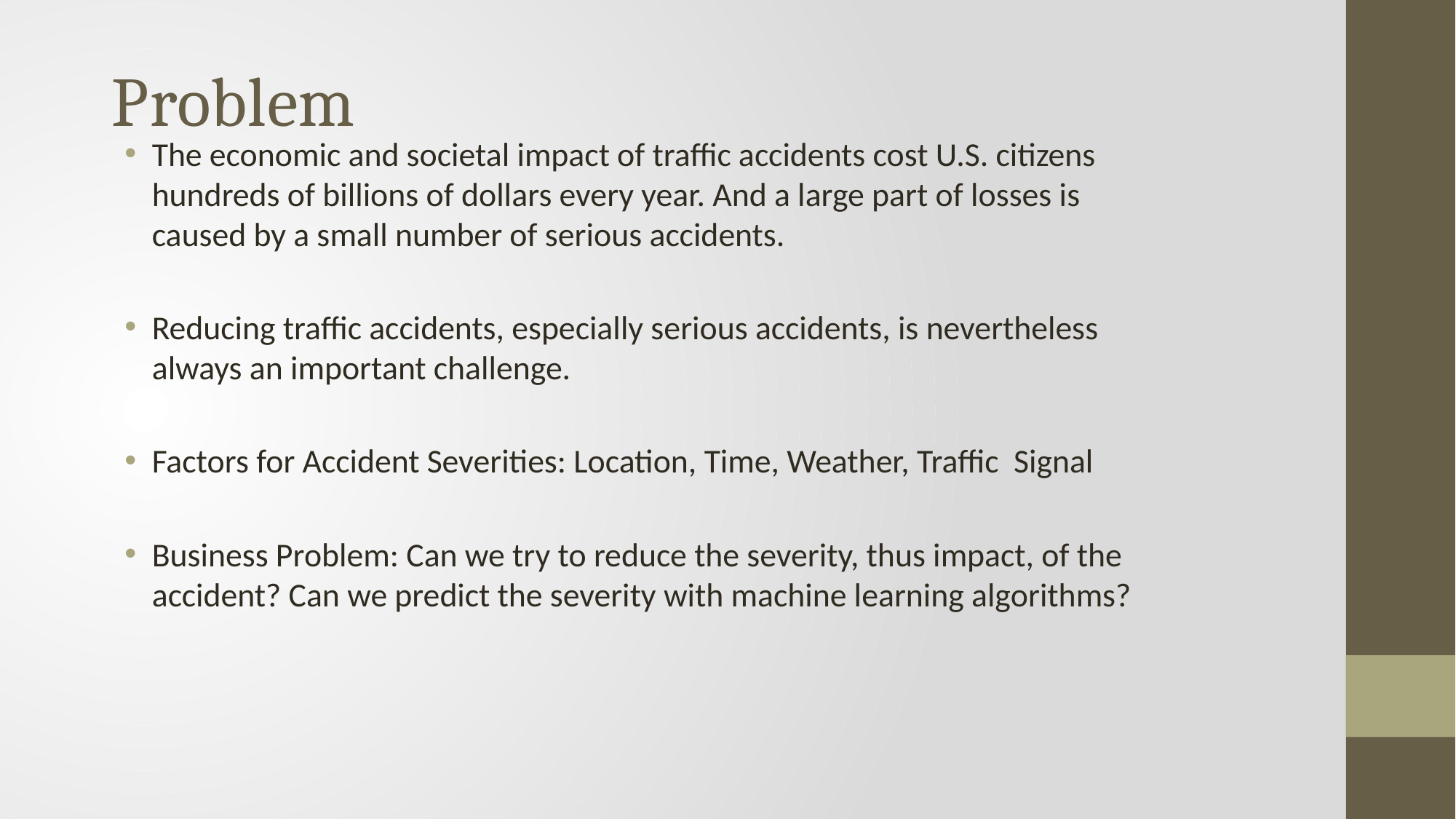

# Problem
The economic and societal impact of traffic accidents cost U.S. citizens hundreds of billions of dollars every year. And a large part of losses is caused by a small number of serious accidents.

Reducing traffic accidents, especially serious accidents, is nevertheless always an important challenge.

Factors for Accident Severities: Location, Time, Weather, Traffic  Signal

Business Problem: Can we try to reduce the severity, thus impact, of the accident? Can we predict the severity with machine learning algorithms?